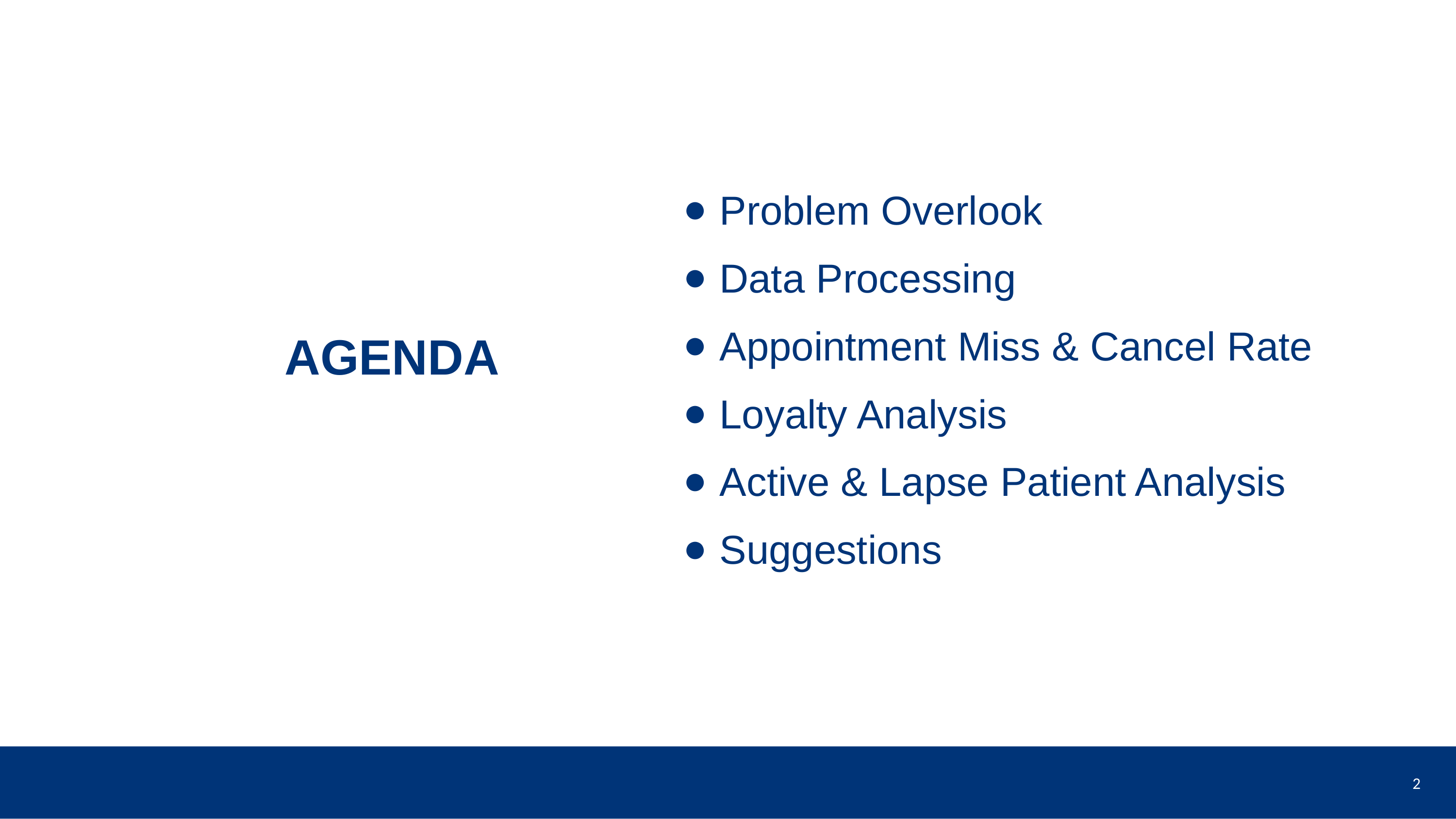

Problem Overlook
Data Processing
Appointment Miss & Cancel Rate
Loyalty Analysis
Active & Lapse Patient Analysis
Suggestions
AGENDA

2